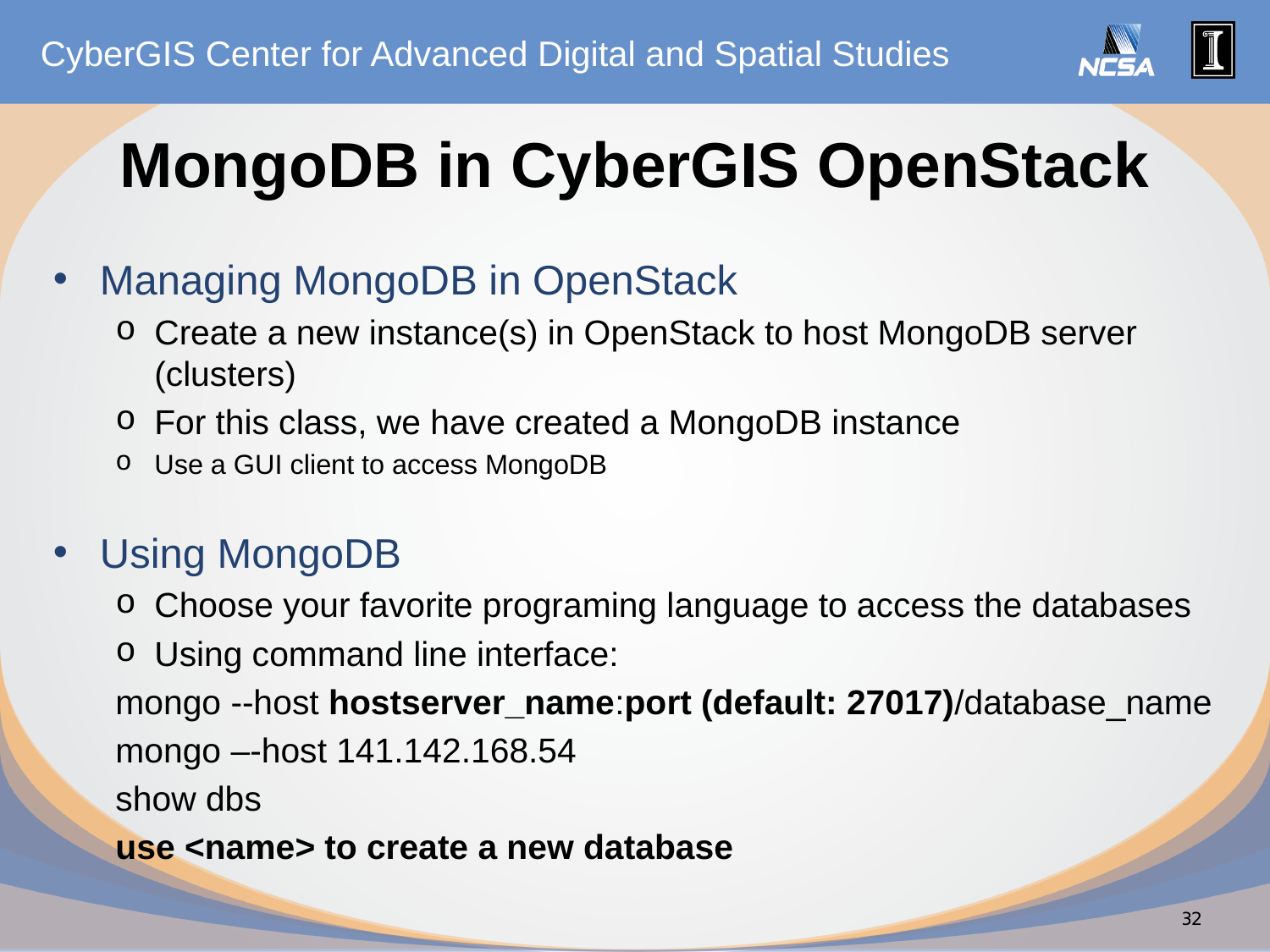

# MongoDB in CyberGIS OpenStack
Managing MongoDB in OpenStack
Create a new instance(s) in OpenStack to host MongoDB server (clusters)
For this class, we have created a MongoDB instance
Use a GUI client to access MongoDB

Using MongoDB
Choose your favorite programing language to access the databases
Using command line interface:
mongo --host hostserver_name:port (default: 27017)/database_name
mongo –-host 141.142.168.54
show dbs
use <name> to create a new database

32